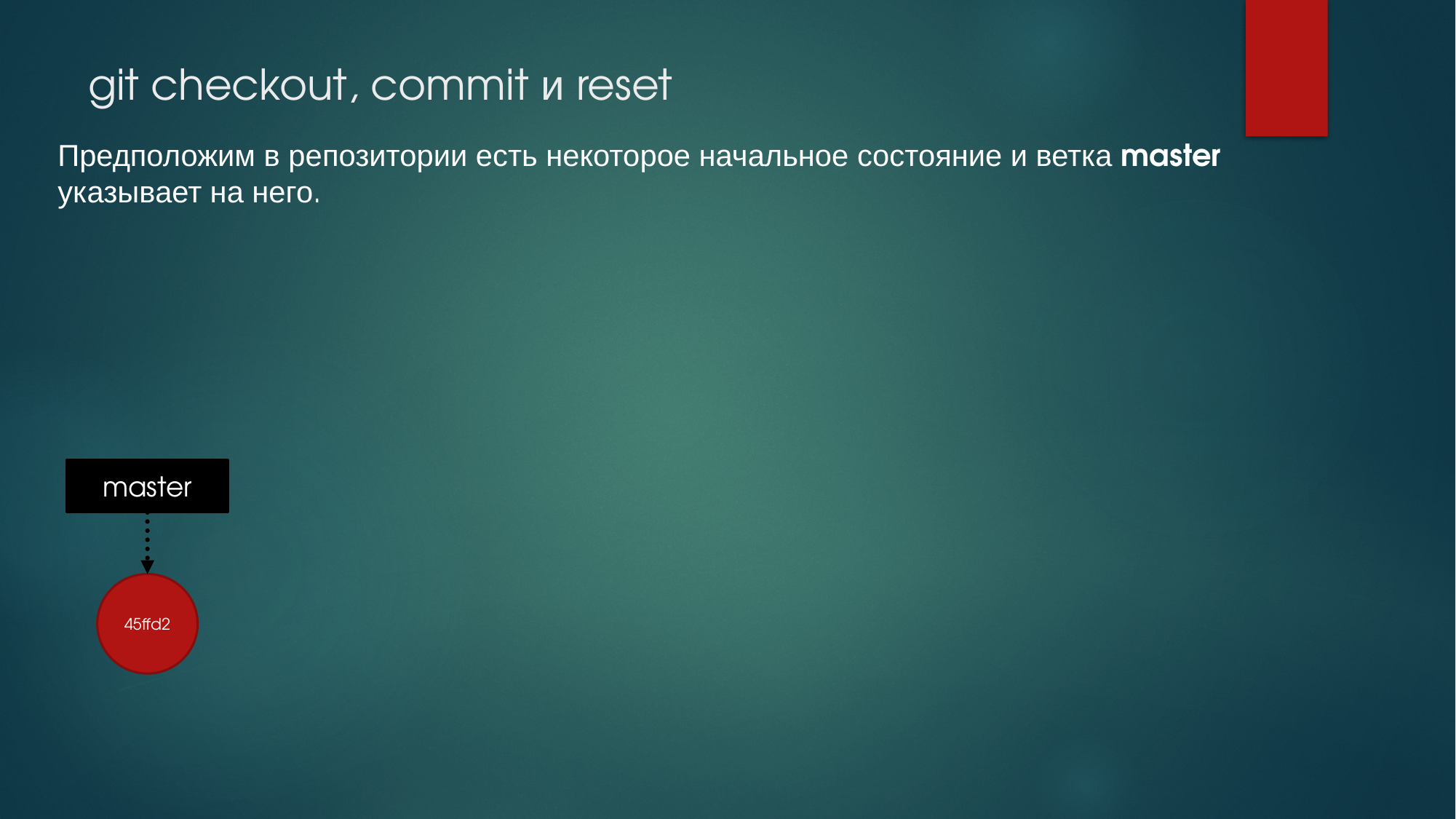

# git checkout, commit и reset
Предположим в репозитории есть некоторое начальное состояние и ветка master указывает на него.

master
45ffd2